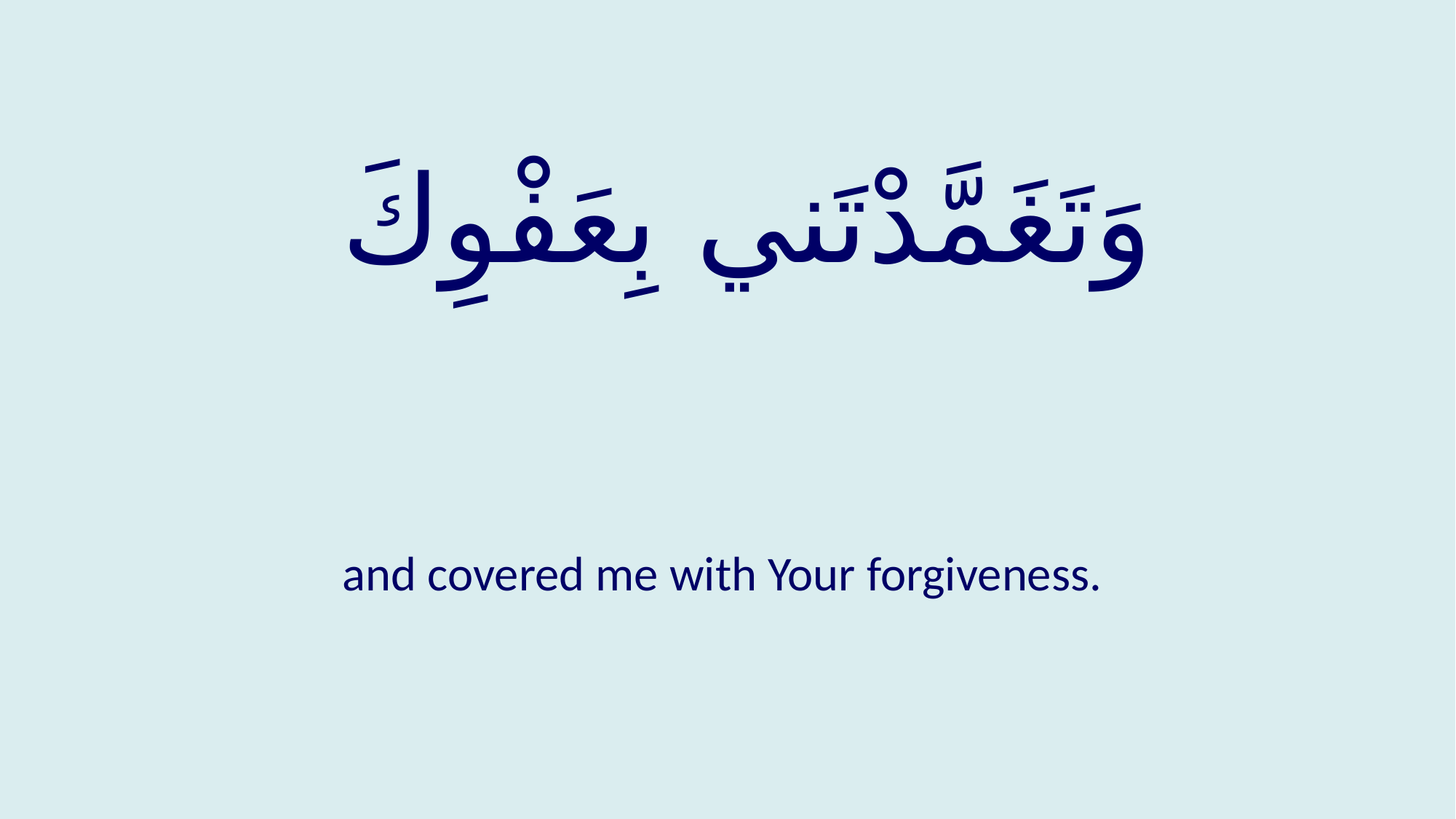

# وَتَغَمَّدْتَني بِعَفْوِكَ
and covered me with Your forgiveness.